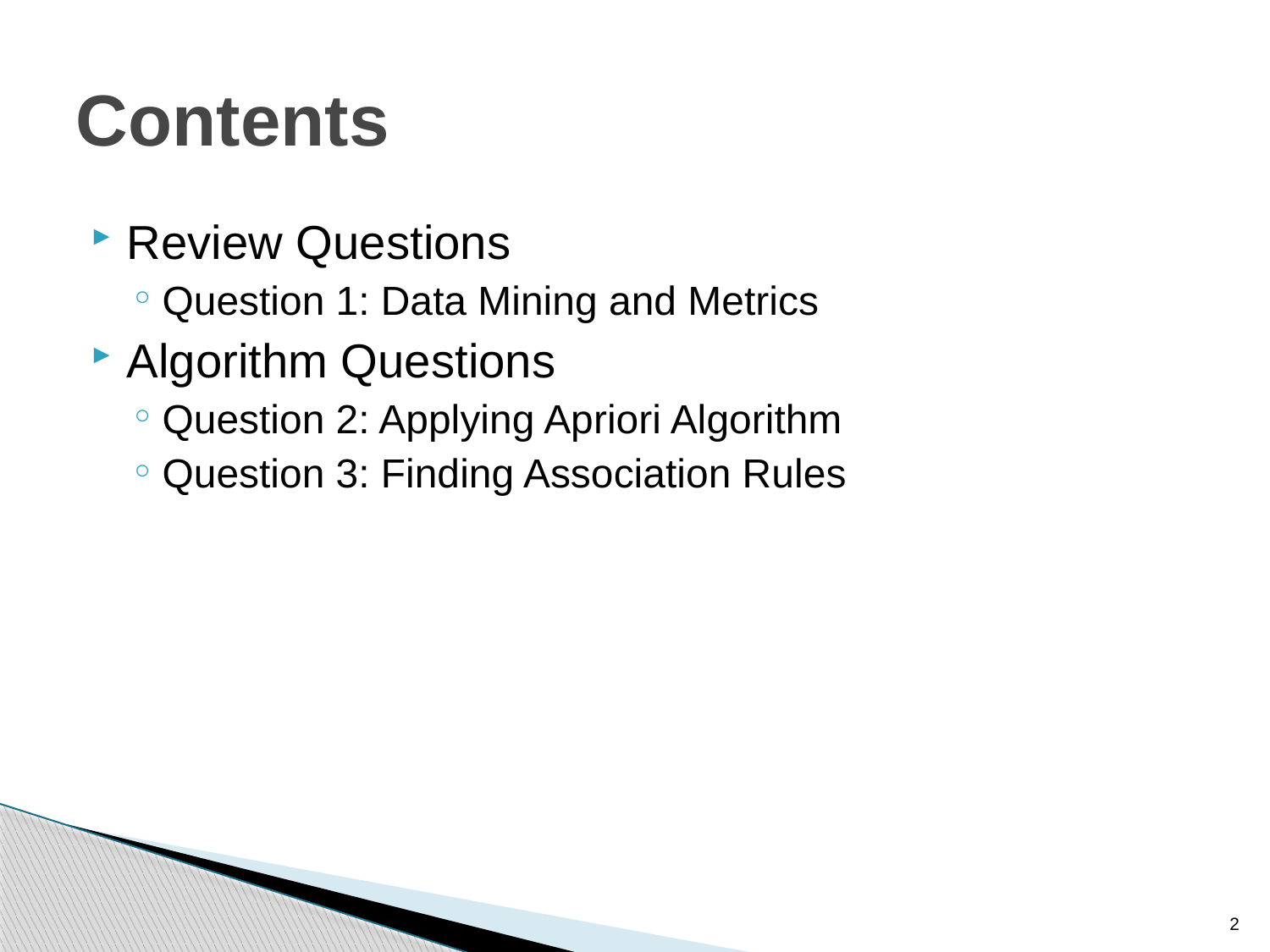

# Contents
Review Questions
Question 1: Data Mining and Metrics
Algorithm Questions
Question 2: Applying Apriori Algorithm
Question 3: Finding Association Rules
2